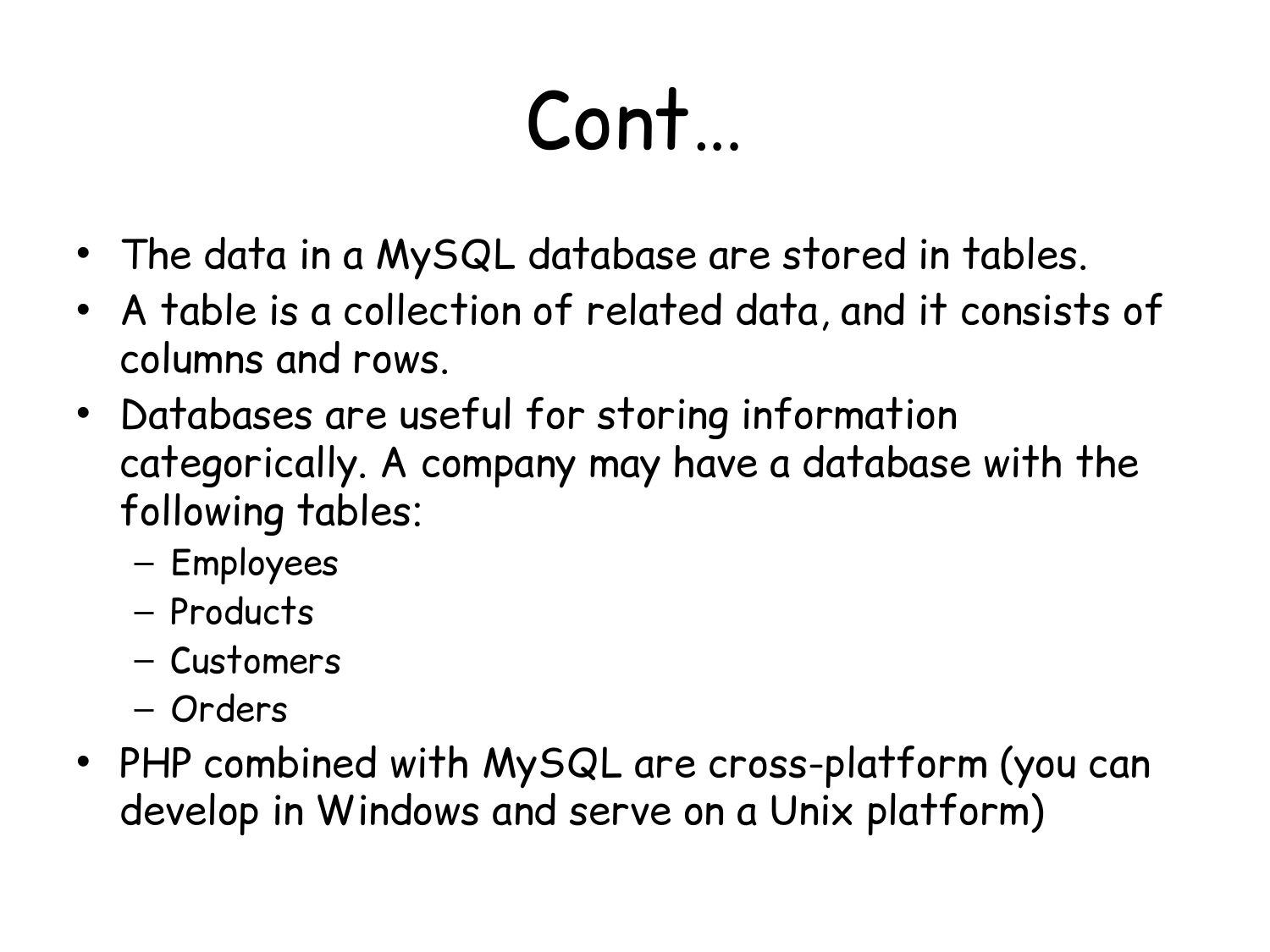

# Cont…
The data in a MySQL database are stored in tables.
A table is a collection of related data, and it consists of columns and rows.
Databases are useful for storing information categorically. A company may have a database with the following tables:
Employees
Products
Customers
Orders
PHP combined with MySQL are cross-platform (you can develop in Windows and serve on a Unix platform)
4